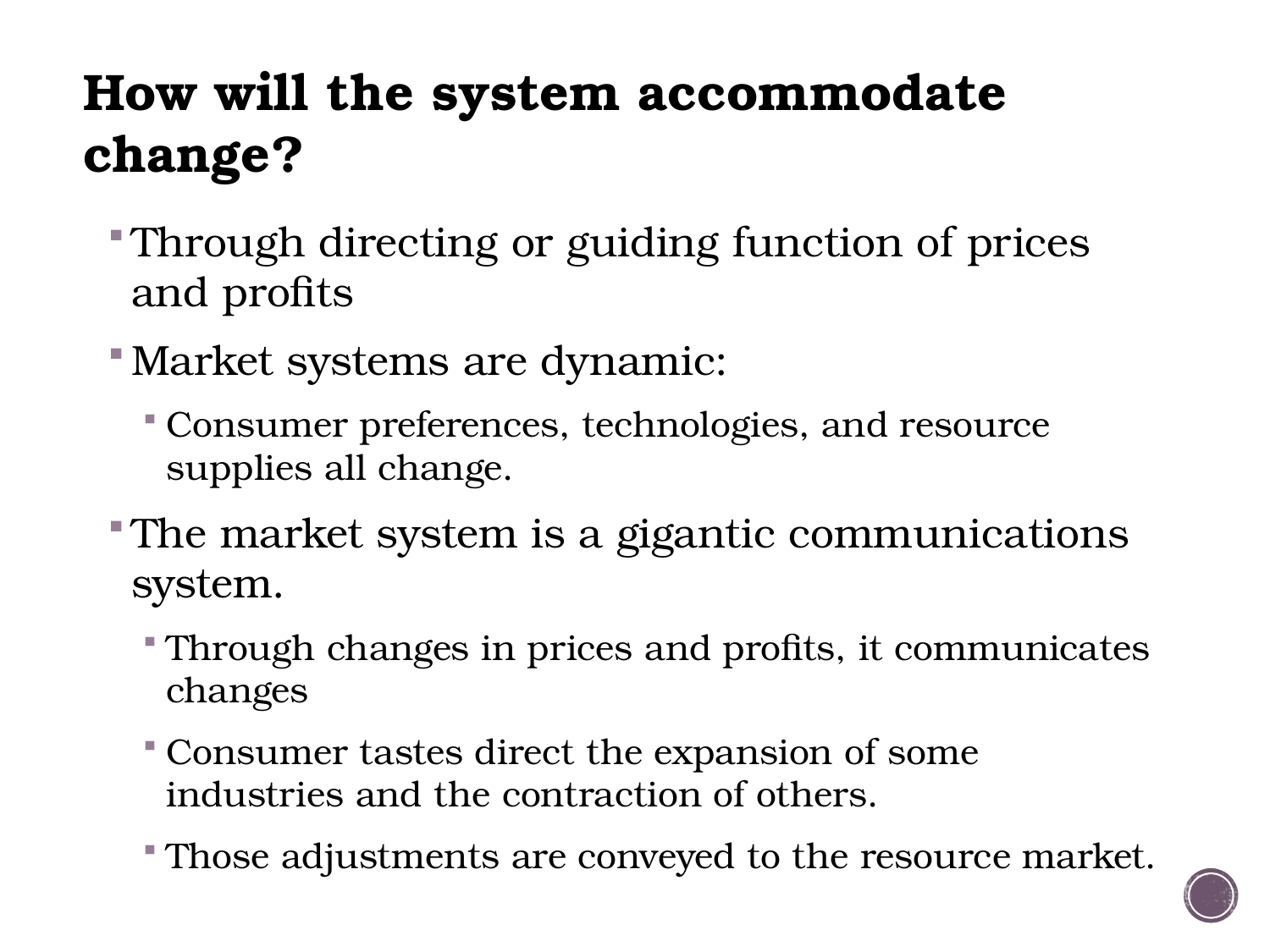

# How will the system accommodate change?
Through directing or guiding function of prices and profits
Market systems are dynamic:
Consumer preferences, technologies, and resource supplies all change.
The market system is a gigantic communications system.
Through changes in prices and profits, it communicates changes
Consumer tastes direct the expansion of some industries and the contraction of others.
Those adjustments are conveyed to the resource market.